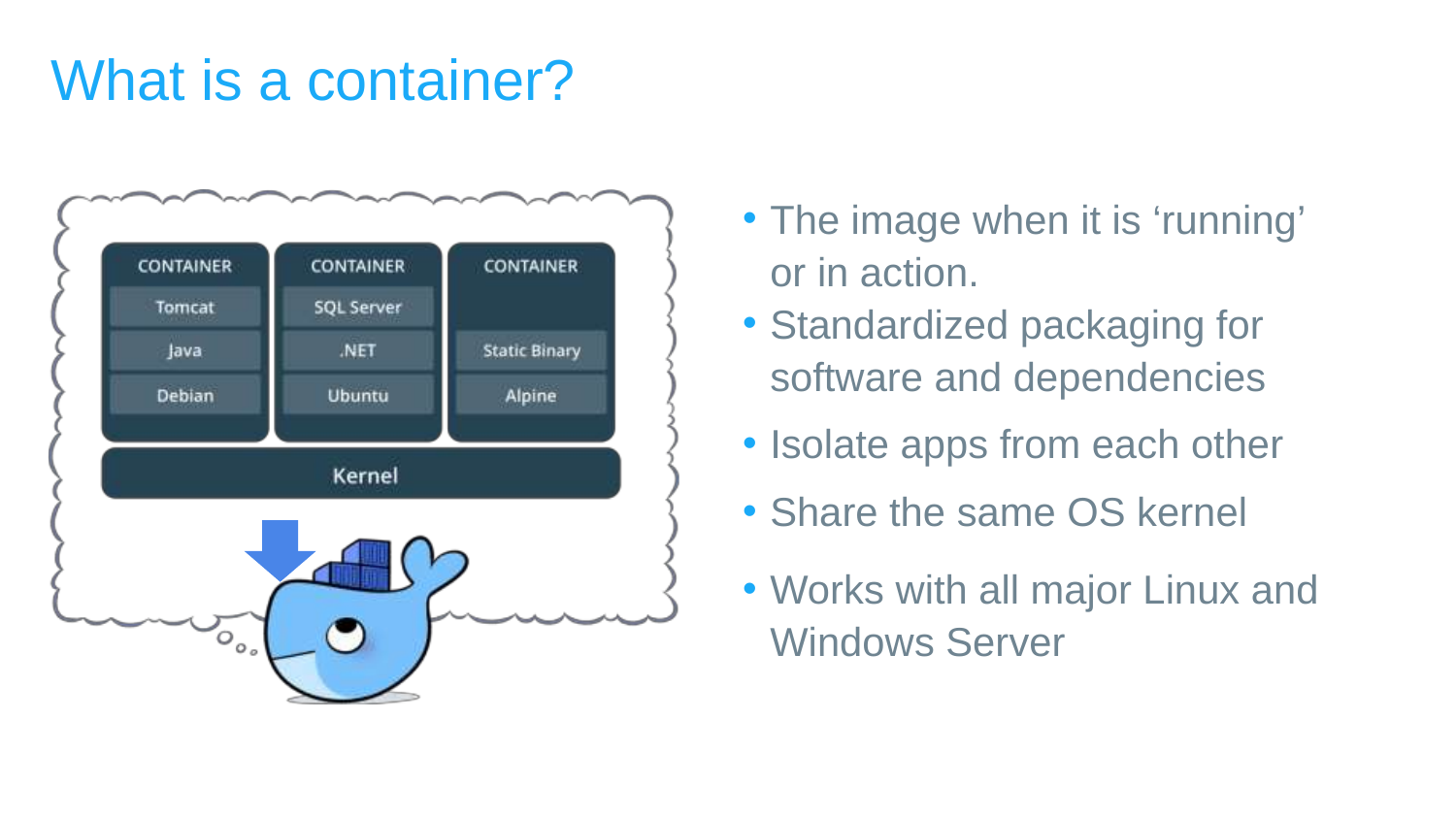

# What is a container?

The image when it is ‘running’ or in action.
Standardized packaging for  software and dependencies
Isolate apps from each other
Share the same OS kernel
Works with all major Linux and  Windows Server